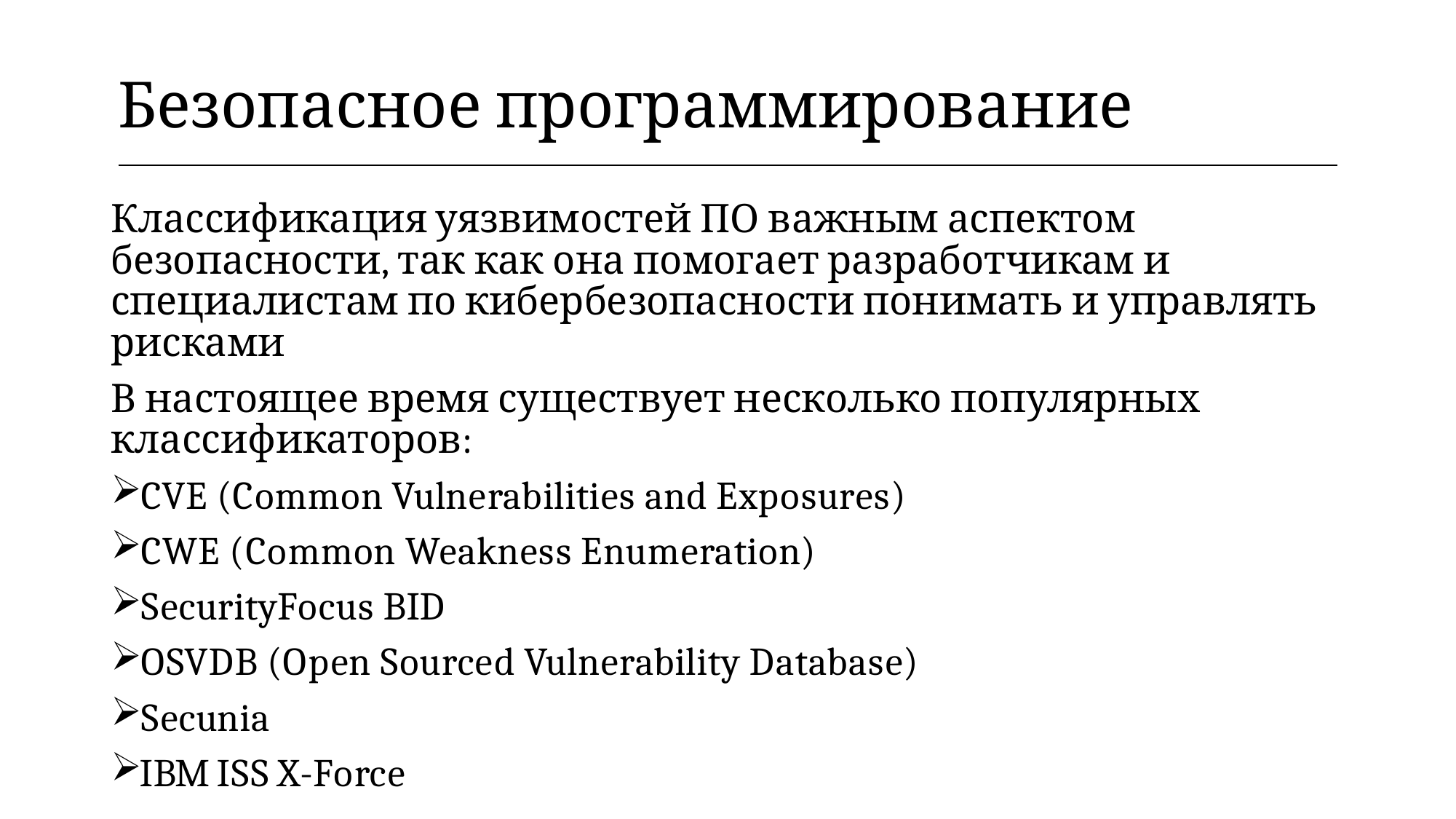

| Безопасное программирование |
| --- |
Классификация уязвимостей ПО важным аспектом безопасности, так как она помогает разработчикам и специалистам по кибербезопасности понимать и управлять рисками
В настоящее время существует несколько популярных классификаторов:
CVE (Common Vulnerabilities and Exposures)
CWE (Common Weakness Enumeration)
SecurityFocus BID
OSVDB (Open Sourced Vulnerability Database)
Secunia
IBM ISS X-Force